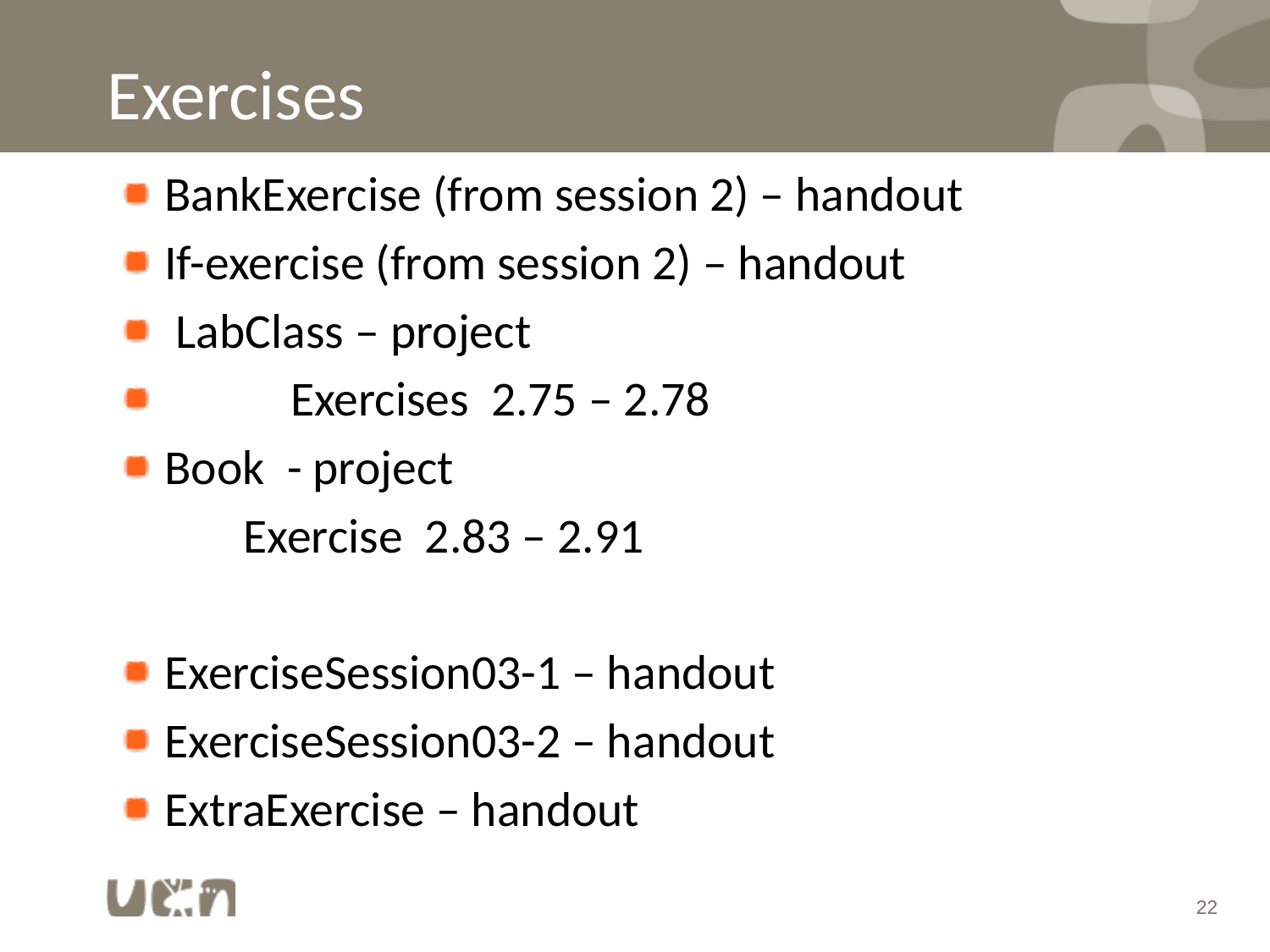

# Exercises
BankExercise (from session 2) – handout
If-exercise (from session 2) – handout
 LabClass – project
	Exercises  2.75 – 2.78
Book  - project
	Exercise  2.83 – 2.91

ExerciseSession03-1 – handout
ExerciseSession03-2 – handout
ExtraExercise – handout

22